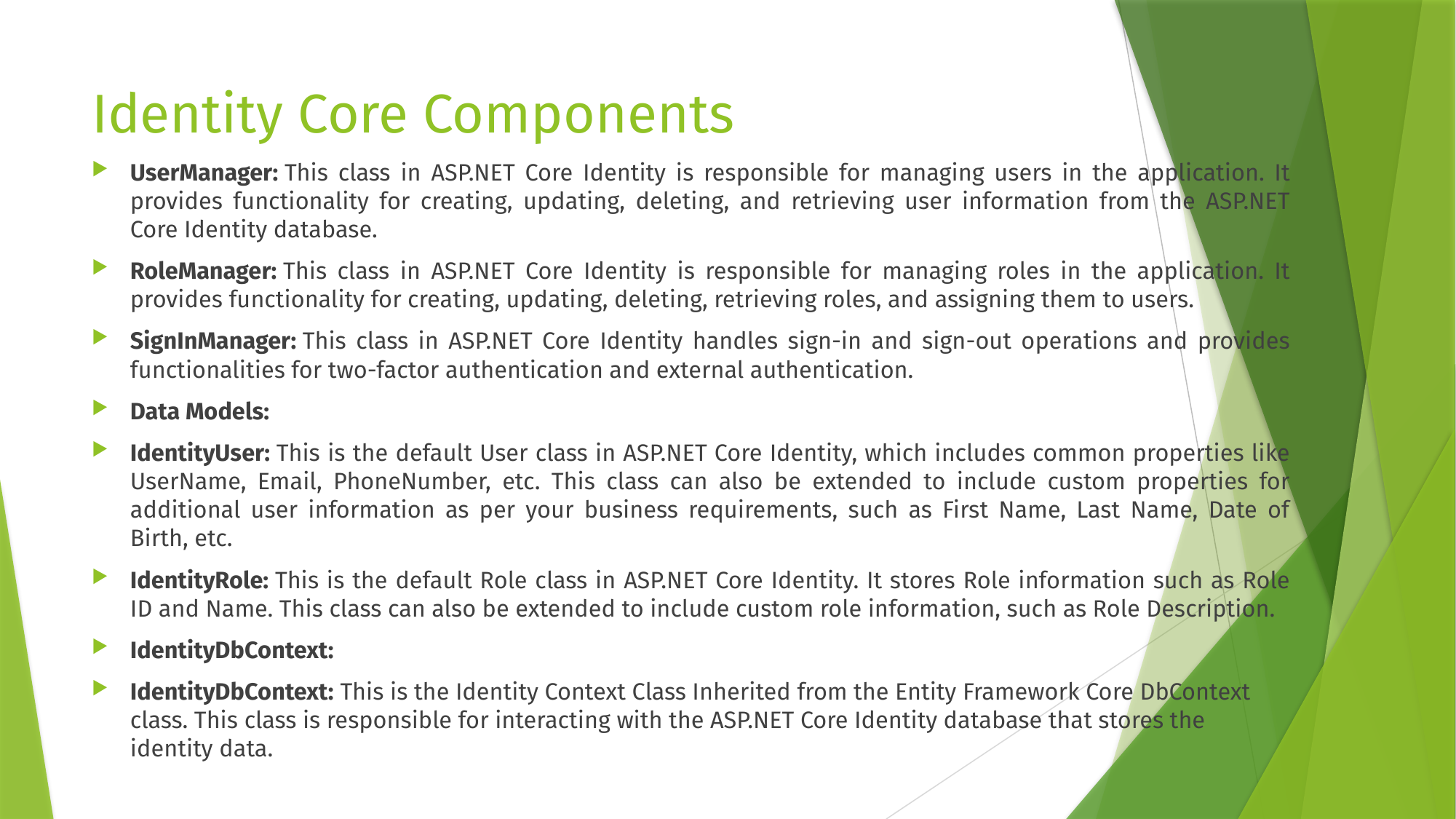

# Identity Core Components
UserManager: This class in ASP.NET Core Identity is responsible for managing users in the application. It provides functionality for creating, updating, deleting, and retrieving user information from the ASP.NET Core Identity database.
RoleManager: This class in ASP.NET Core Identity is responsible for managing roles in the application. It provides functionality for creating, updating, deleting, retrieving roles, and assigning them to users.
SignInManager: This class in ASP.NET Core Identity handles sign-in and sign-out operations and provides functionalities for two-factor authentication and external authentication.
Data Models:
IdentityUser: This is the default User class in ASP.NET Core Identity, which includes common properties like UserName, Email, PhoneNumber, etc. This class can also be extended to include custom properties for additional user information as per your business requirements, such as First Name, Last Name, Date of Birth, etc.
IdentityRole: This is the default Role class in ASP.NET Core Identity. It stores Role information such as Role ID and Name. This class can also be extended to include custom role information, such as Role Description.
IdentityDbContext:
IdentityDbContext: This is the Identity Context Class Inherited from the Entity Framework Core DbContext class. This class is responsible for interacting with the ASP.NET Core Identity database that stores the identity data.